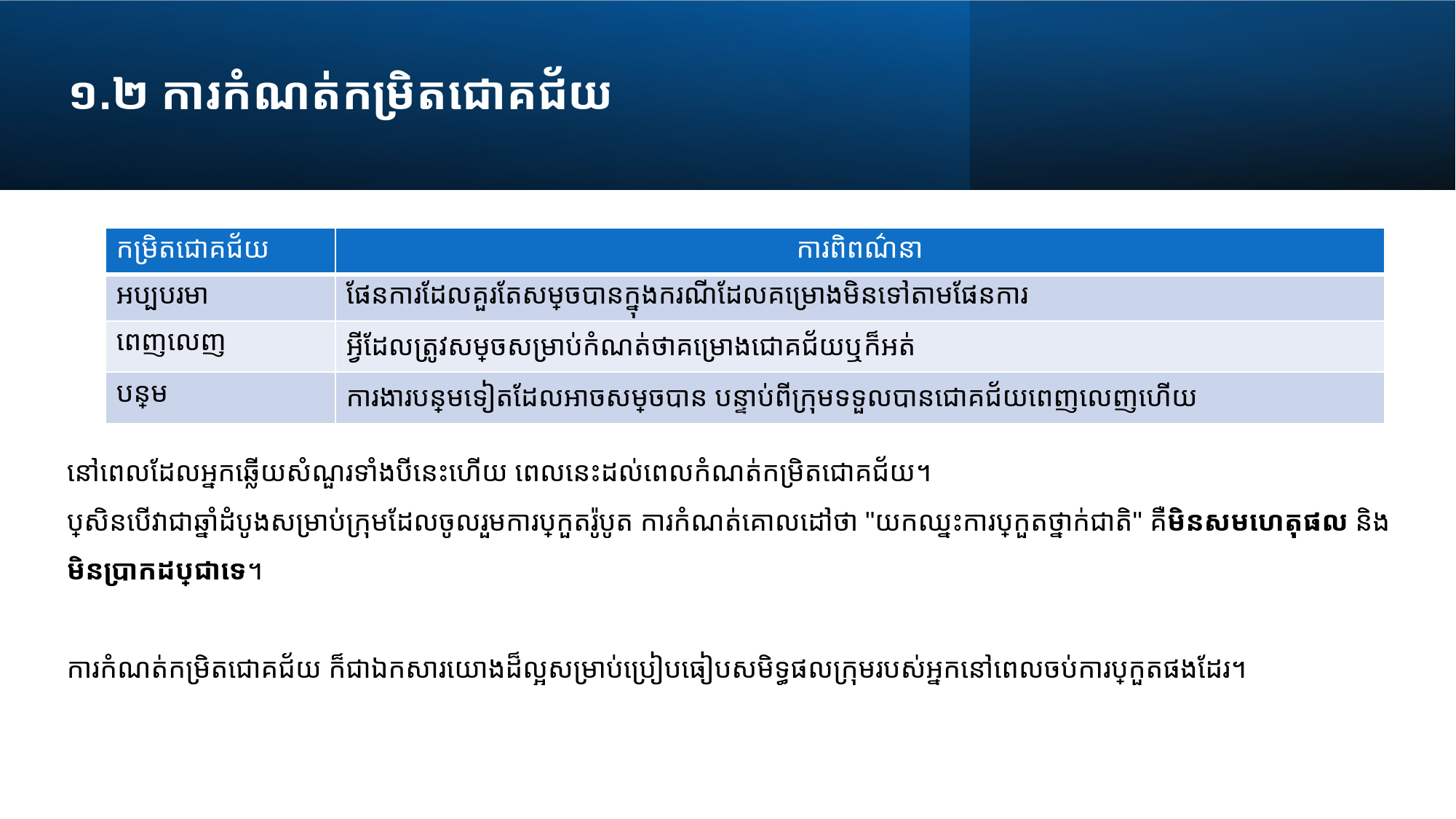

# ១.២ ការកំណត់កម្រិតជោគជ័យ

នៅពេលដែលអ្នកឆ្លើយសំណួរទាំងបីនេះហើយ ពេលនេះដល់ពេលកំណត់កម្រិតជោគជ័យ។
ប្រសិនបើវាជាឆ្នាំដំបូងសម្រាប់ក្រុមដែលចូលរួមការប្រកួតរ៉ូបូត ការកំណត់គោលដៅថា "យកឈ្នះការប្រកួតថ្នាក់ជាតិ" គឺមិនសមហេតុផល និងមិនប្រាកដប្រជាទេ។

ការកំណត់កម្រិតជោគជ័យ ក៏ជាឯកសារយោងដ៏ល្អសម្រាប់ប្រៀបធៀបសមិទ្ធផលក្រុមរបស់អ្នកនៅពេលចប់ការប្រកួតផងដែរ។
| កម្រិតជោគជ័យ | ការពិពណ៌នា |
| --- | --- |
| អប្បបរមា | ​ផែនការ​ដែលគួរតែសម្រេច​បាន​ក្នុង​ករណី​ដែល​គម្រោង​មិន​ទៅ​តាម​ផែនការ |
| ពេញលេញ | អ្វី​ដែល​ត្រូវ​សម្រេច​សម្រាប់​កំណត់​ថាគម្រោង​​ជោគជ័យឬ​ក៏អត់ |
| បន្ថែម | ការងារបន្ថែម​ទៀត​ដែល​អាច​សម្រេច​បាន ​បន្ទាប់​ពី​ក្រុម​ទទួល​បាន​ជោគជ័យ​ពេញ​លេញហើយ |